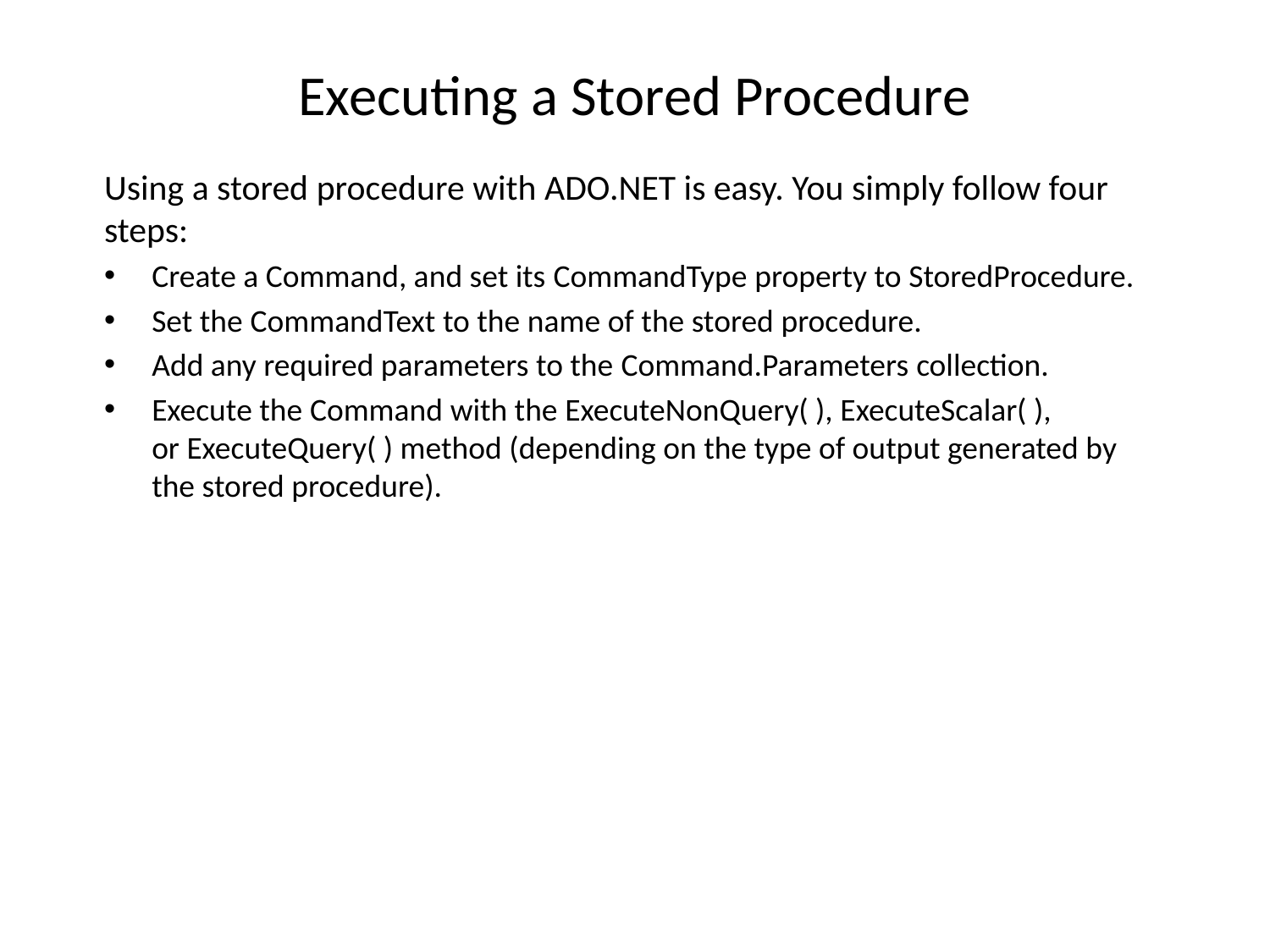

Executing a Stored Procedure
Using a stored procedure with ADO.NET is easy. You simply follow four steps:
Create a Command, and set its CommandType property to StoredProcedure.
Set the CommandText to the name of the stored procedure.
Add any required parameters to the Command.Parameters collection.
Execute the Command with the ExecuteNonQuery( ), ExecuteScalar( ), or ExecuteQuery( ) method (depending on the type of output generated by the stored procedure).